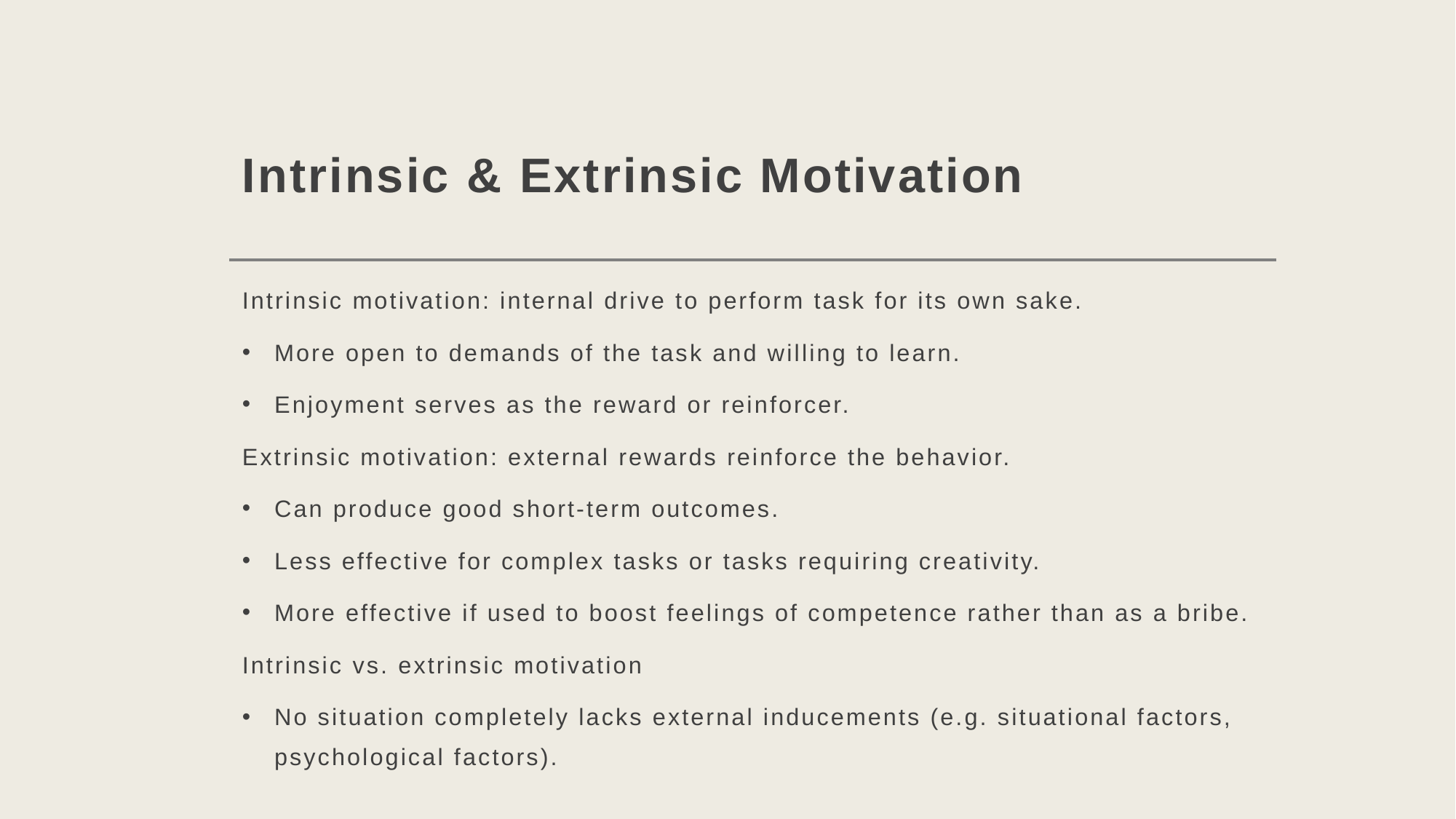

# Intrinsic & Extrinsic Motivation
Intrinsic motivation: internal drive to perform task for its own sake.
More open to demands of the task and willing to learn.
Enjoyment serves as the reward or reinforcer.
Extrinsic motivation: external rewards reinforce the behavior.
Can produce good short-term outcomes.
Less effective for complex tasks or tasks requiring creativity.
More effective if used to boost feelings of competence rather than as a bribe.
Intrinsic vs. extrinsic motivation
No situation completely lacks external inducements (e.g. situational factors, psychological factors).